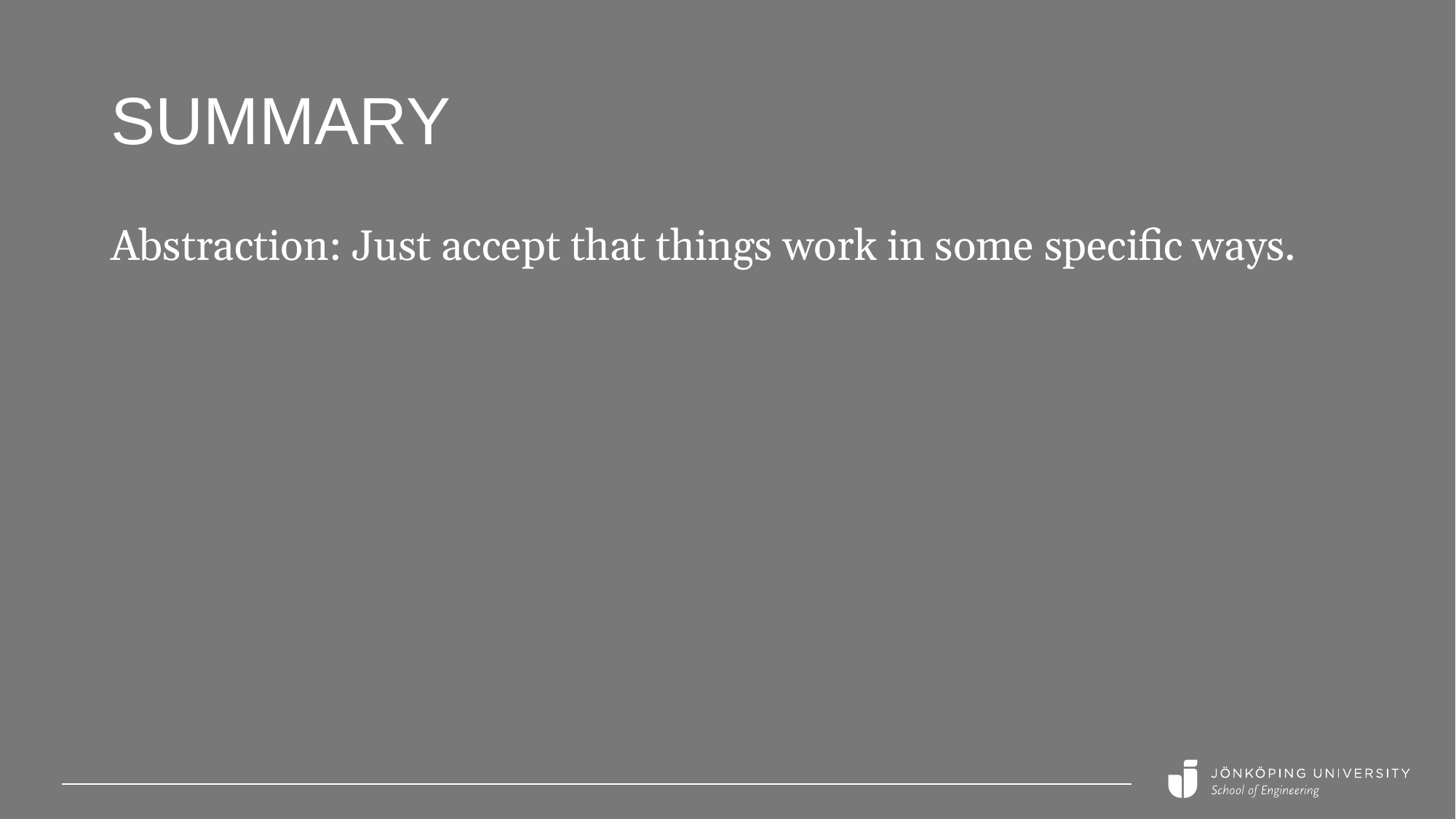

# Summary
Abstraction: Just accept that things work in some specific ways.